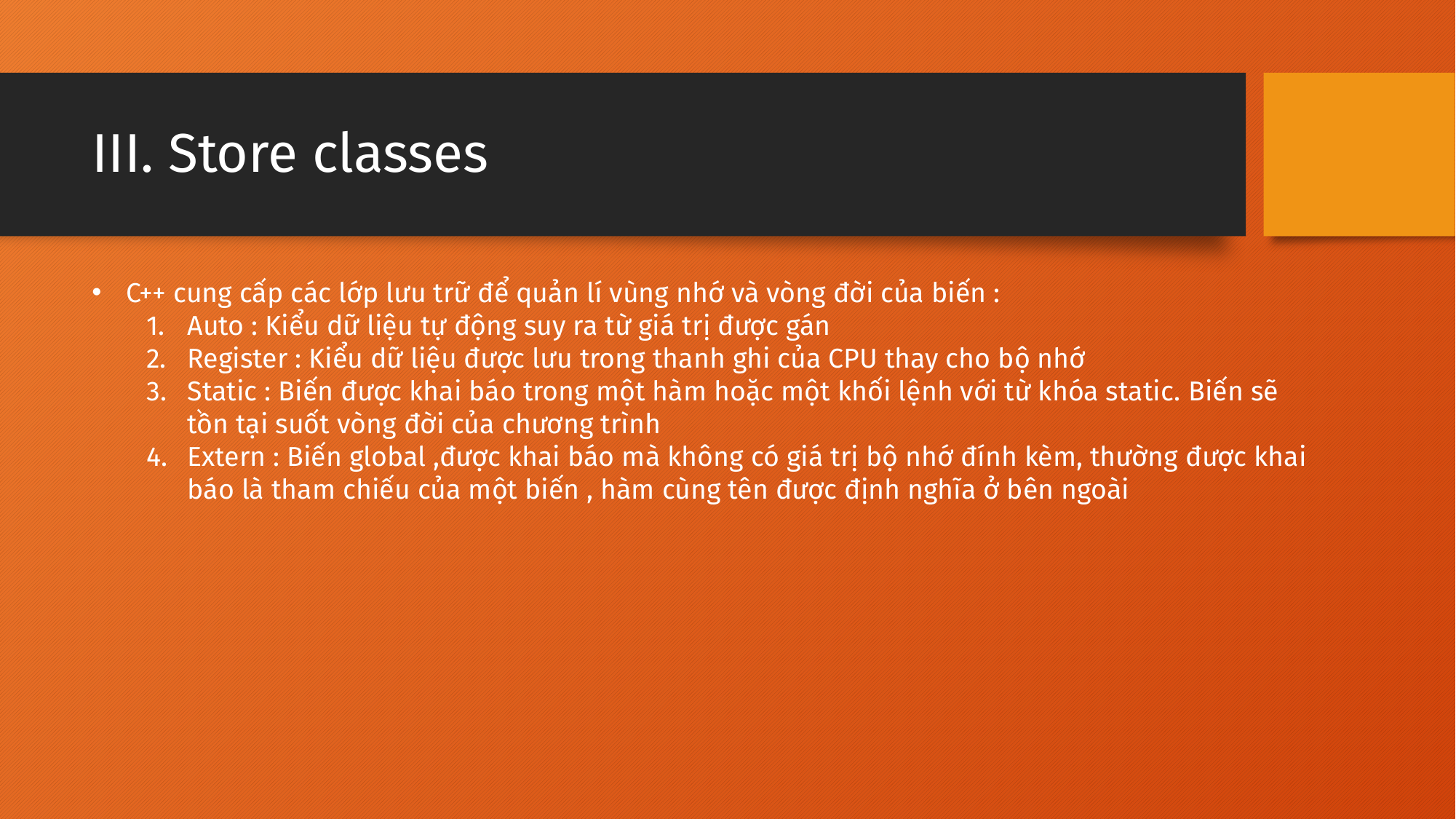

# III. Store classes
C++ cung cấp các lớp lưu trữ để quản lí vùng nhớ và vòng đời của biến :
Auto : Kiểu dữ liệu tự động suy ra từ giá trị được gán
Register : Kiểu dữ liệu được lưu trong thanh ghi của CPU thay cho bộ nhớ
Static : Biến được khai báo trong một hàm hoặc một khối lệnh với từ khóa static. Biến sẽ tồn tại suốt vòng đời của chương trình
Extern : Biến global ,được khai báo mà không có giá trị bộ nhớ đính kèm, thường được khai báo là tham chiếu của một biến , hàm cùng tên được định nghĩa ở bên ngoài